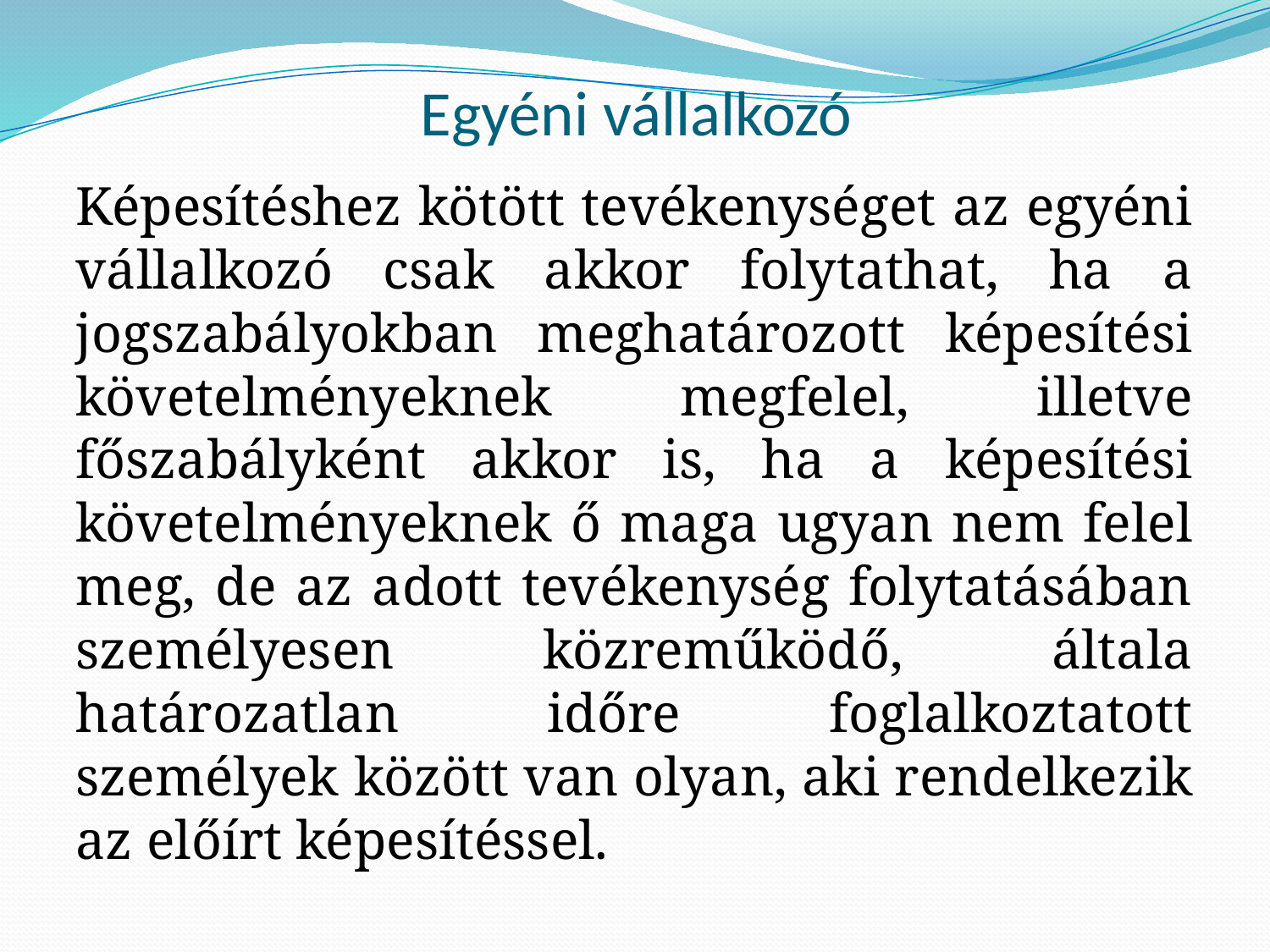

# Egyéni vállalkozó
Képesítéshez kötött tevékenységet az egyéni vállalkozó csak akkor folytathat, ha a jogszabályokban meghatározott képesítési követelményeknek megfelel, illetve főszabályként akkor is, ha a képesítési követelményeknek ő maga ugyan nem felel meg, de az adott tevékenység folytatásában személyesen közreműködő, általa határozatlan időre foglalkoztatott személyek között van olyan, aki rendelkezik az előírt képesítéssel.